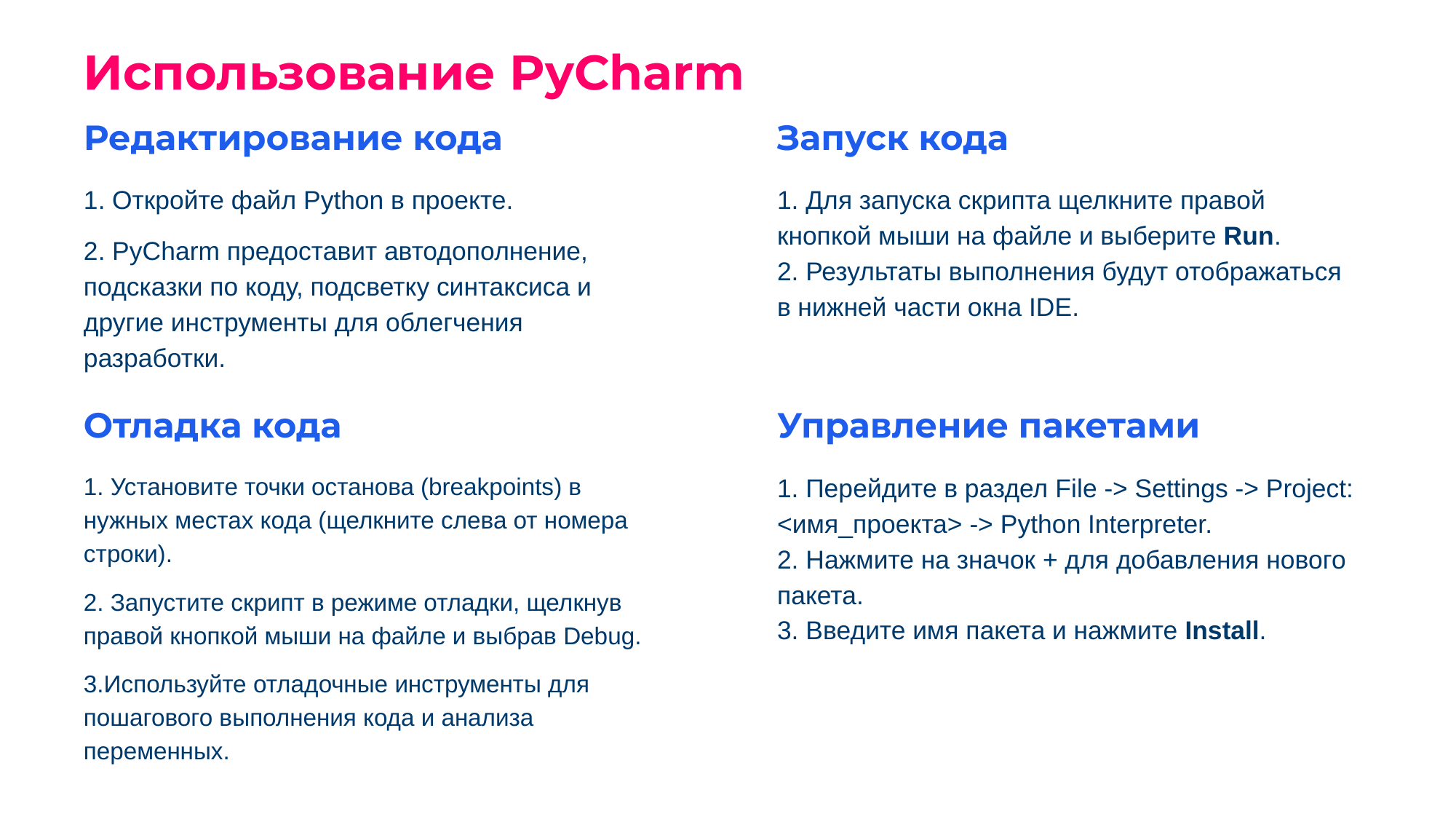

Использование PyCharm
Запуск кода
Редактирование кода
1. Откройте файл Python в проекте.
2. PyCharm предоставит автодополнение, подсказки по коду, подсветку синтаксиса и другие инструменты для облегчения разработки.
1. Для запуска скрипта щелкните правой кнопкой мыши на файле и выберите Run.
2. Результаты выполнения будут отображаться в нижней части окна IDE.
Отладка кода
Управление пакетами
1. Установите точки останова (breakpoints) в нужных местах кода (щелкните слева от номера строки).
2. Запустите скрипт в режиме отладки, щелкнув правой кнопкой мыши на файле и выбрав Debug.
3.Используйте отладочные инструменты для пошагового выполнения кода и анализа переменных.
1. Перейдите в раздел File -> Settings -> Project: <имя_проекта> -> Python Interpreter.
2. Нажмите на значок + для добавления нового пакета.
3. Введите имя пакета и нажмите Install.